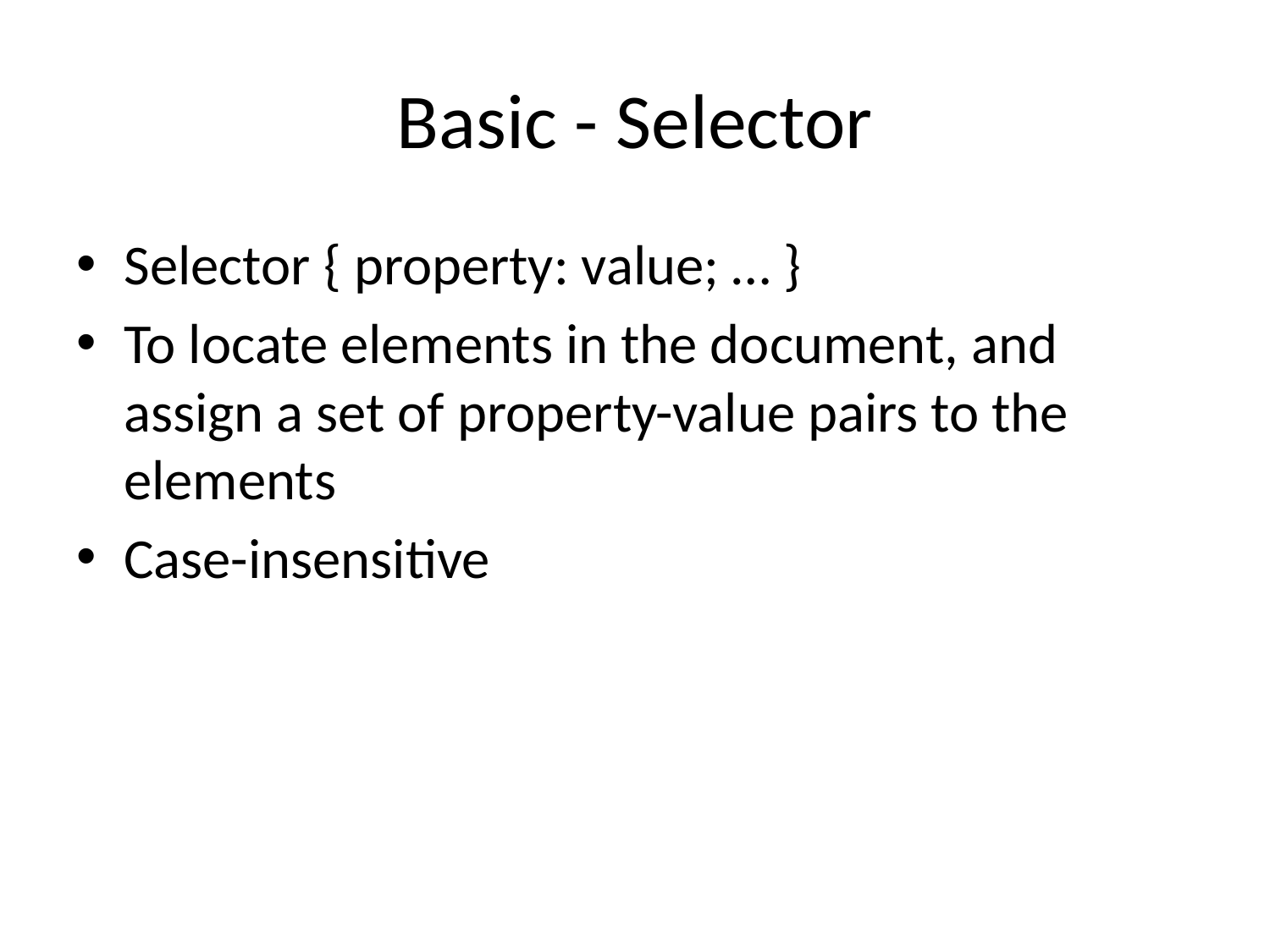

# Basic - Selector
Selector { property: value; … }
To locate elements in the document, and assign a set of property-value pairs to the elements
Case-insensitive